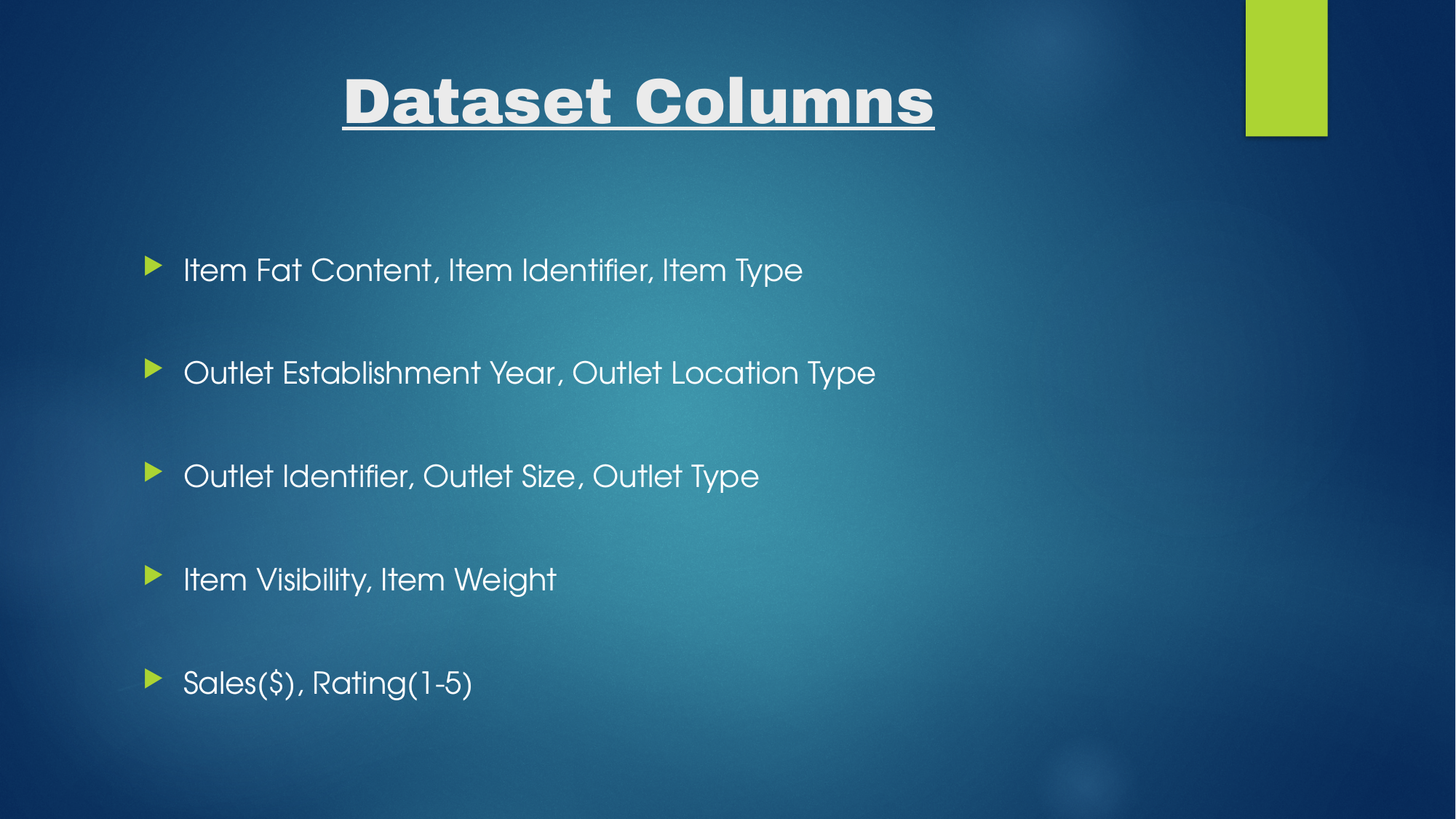

# Dataset Columns
Item Fat Content, Item Identifier, Item Type

Outlet Establishment Year, Outlet Location Type

Outlet Identifier, Outlet Size, Outlet Type

Item Visibility, Item Weight

Sales($), Rating(1-5)